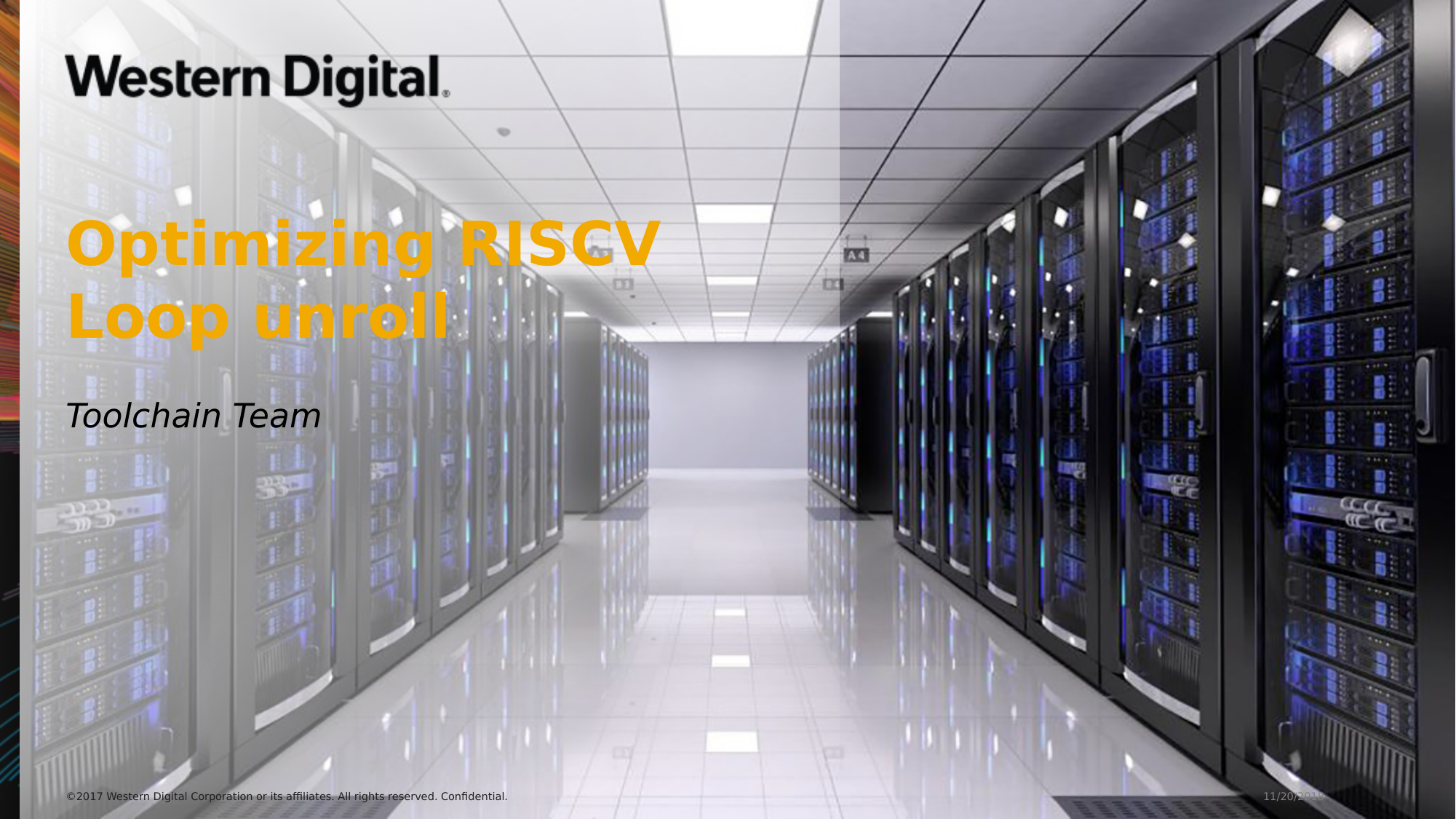

# Optimizing RISCV Loop unroll
Toolchain Team
©2017 Western Digital Corporation or its affiliates. All rights reserved. Confidential.
11/20/2018
1